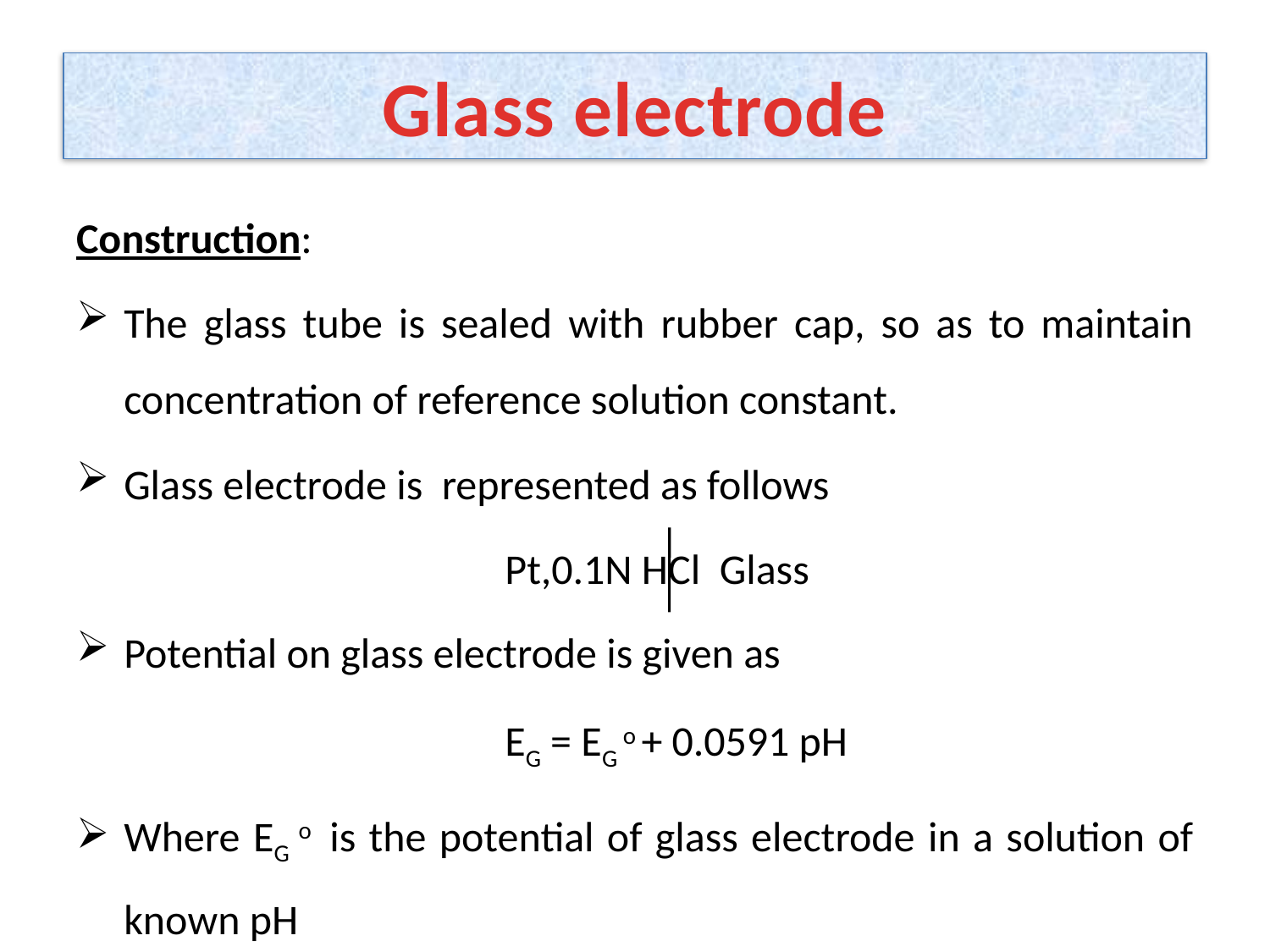

# Glass electrode
Construction:
The glass tube is sealed with rubber cap, so as to maintain concentration of reference solution constant.
Glass electrode is  represented as follows
				Pt,0.1N HCl  Glass
Potential on glass electrode is given as
				EG = EG o + 0.0591 pH
Where EG o  is the potential of glass electrode in a solution of known pH